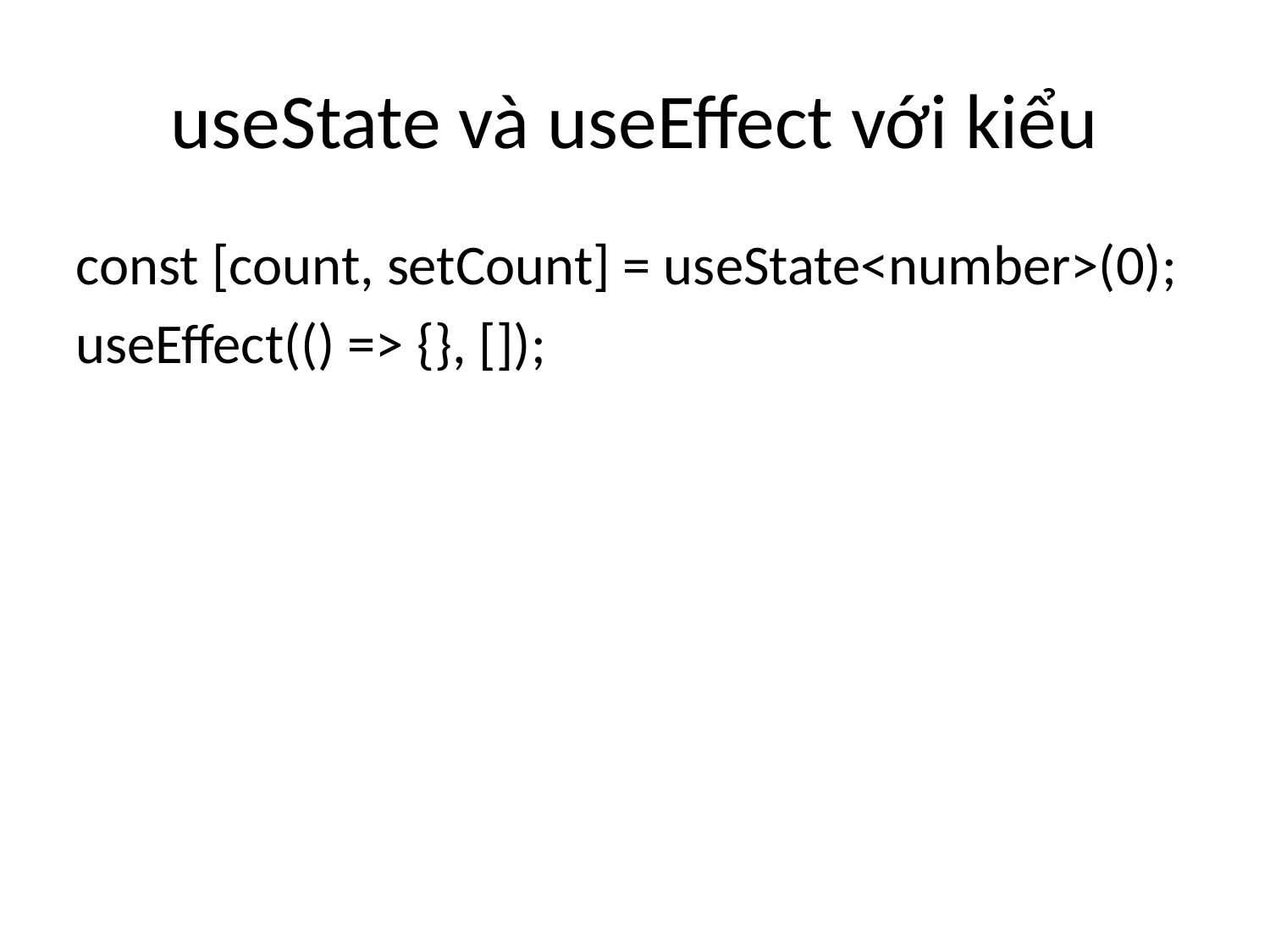

# useState và useEffect với kiểu
const [count, setCount] = useState<number>(0);
useEffect(() => {}, []);